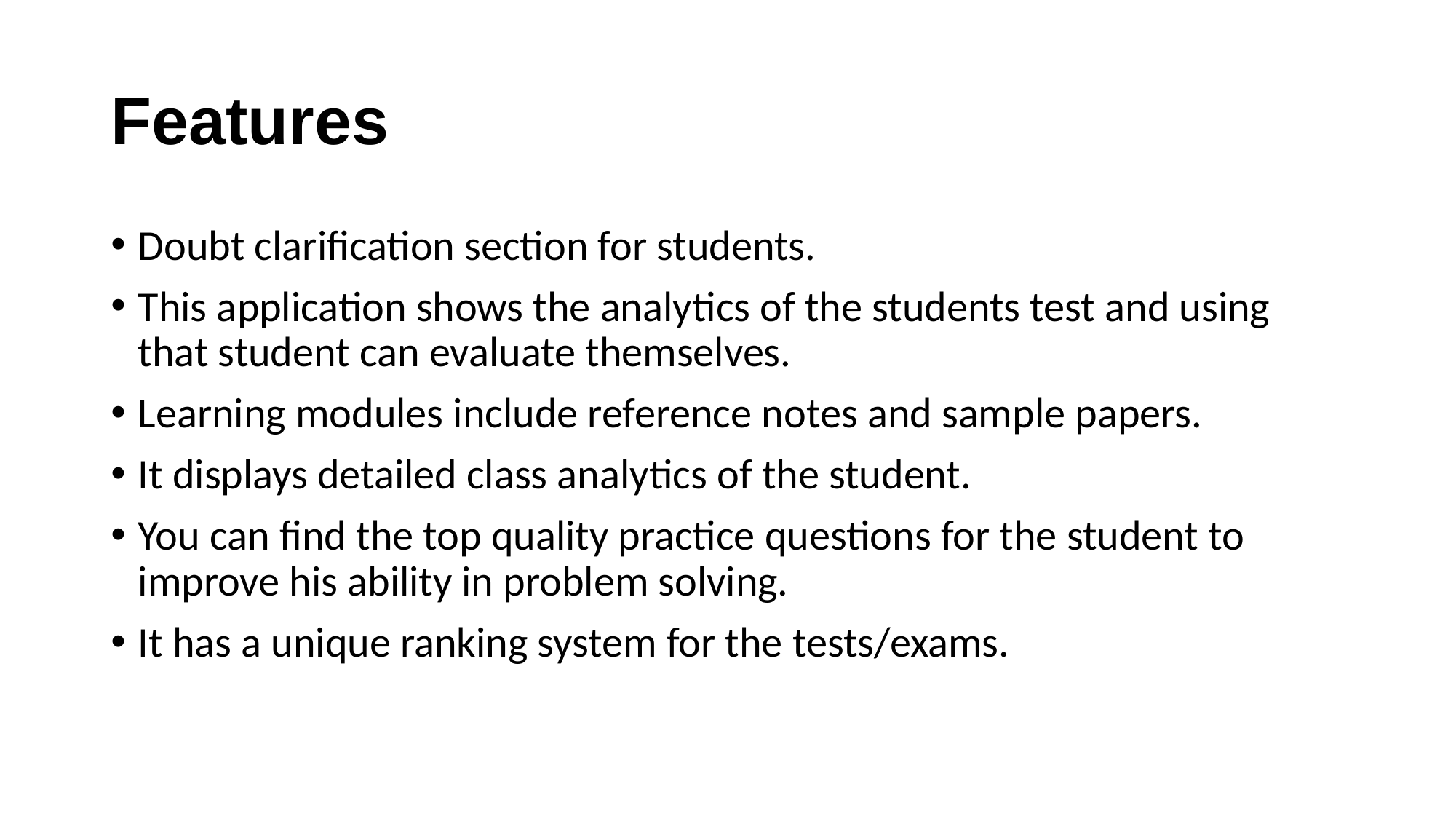

# Features
Doubt clarification section for students.
This application shows the analytics of the students test and using that student can evaluate themselves.
Learning modules include reference notes and sample papers.
It displays detailed class analytics of the student.
You can find the top quality practice questions for the student to  improve his ability in problem solving.
It has a unique ranking system for the tests/exams.